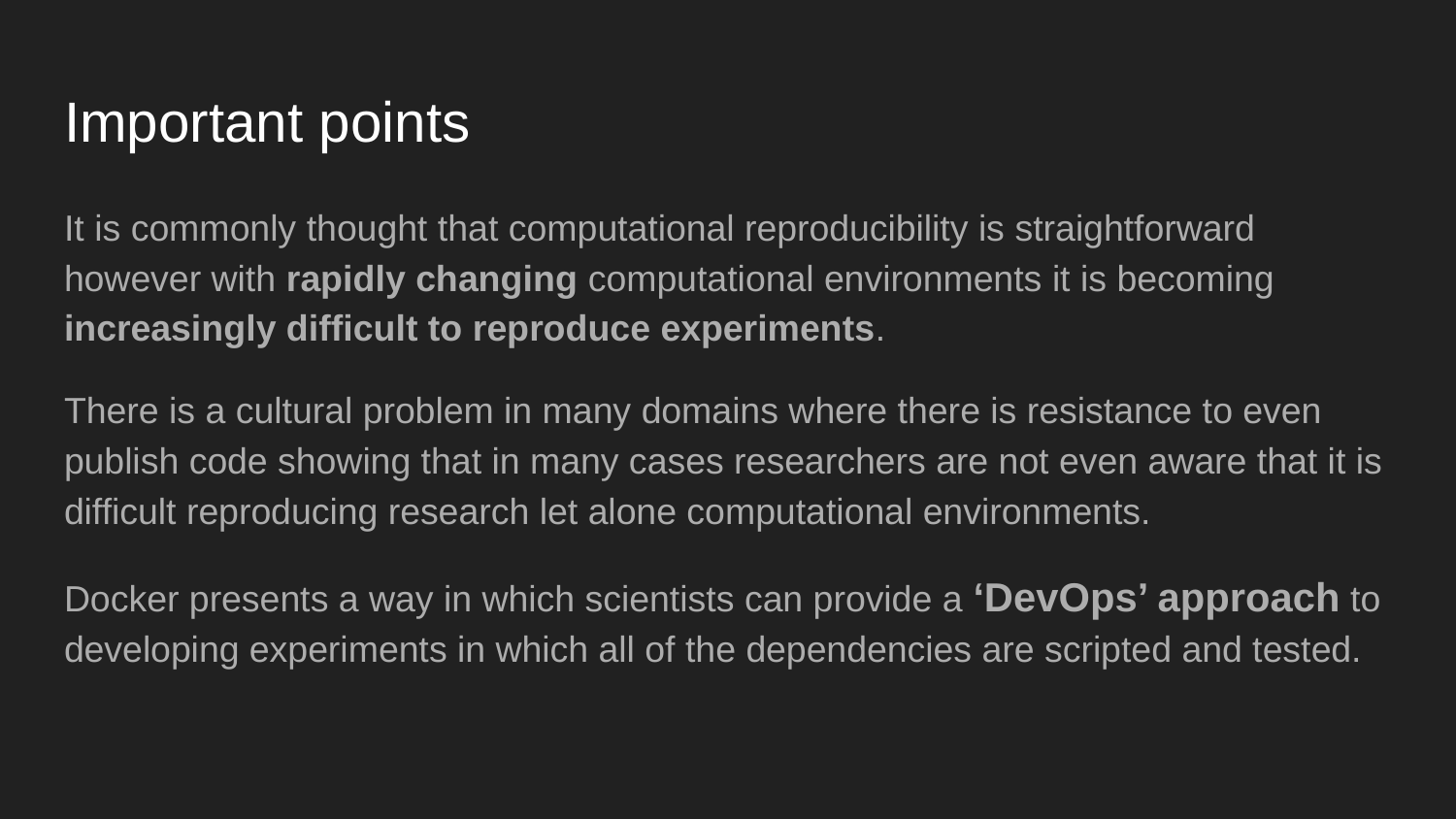

# Important points
It is commonly thought that computational reproducibility is straightforward however with rapidly changing computational environments it is becoming increasingly difficult to reproduce experiments.
There is a cultural problem in many domains where there is resistance to even publish code showing that in many cases researchers are not even aware that it is difficult reproducing research let alone computational environments.
Docker presents a way in which scientists can provide a ‘DevOps’ approach to developing experiments in which all of the dependencies are scripted and tested.